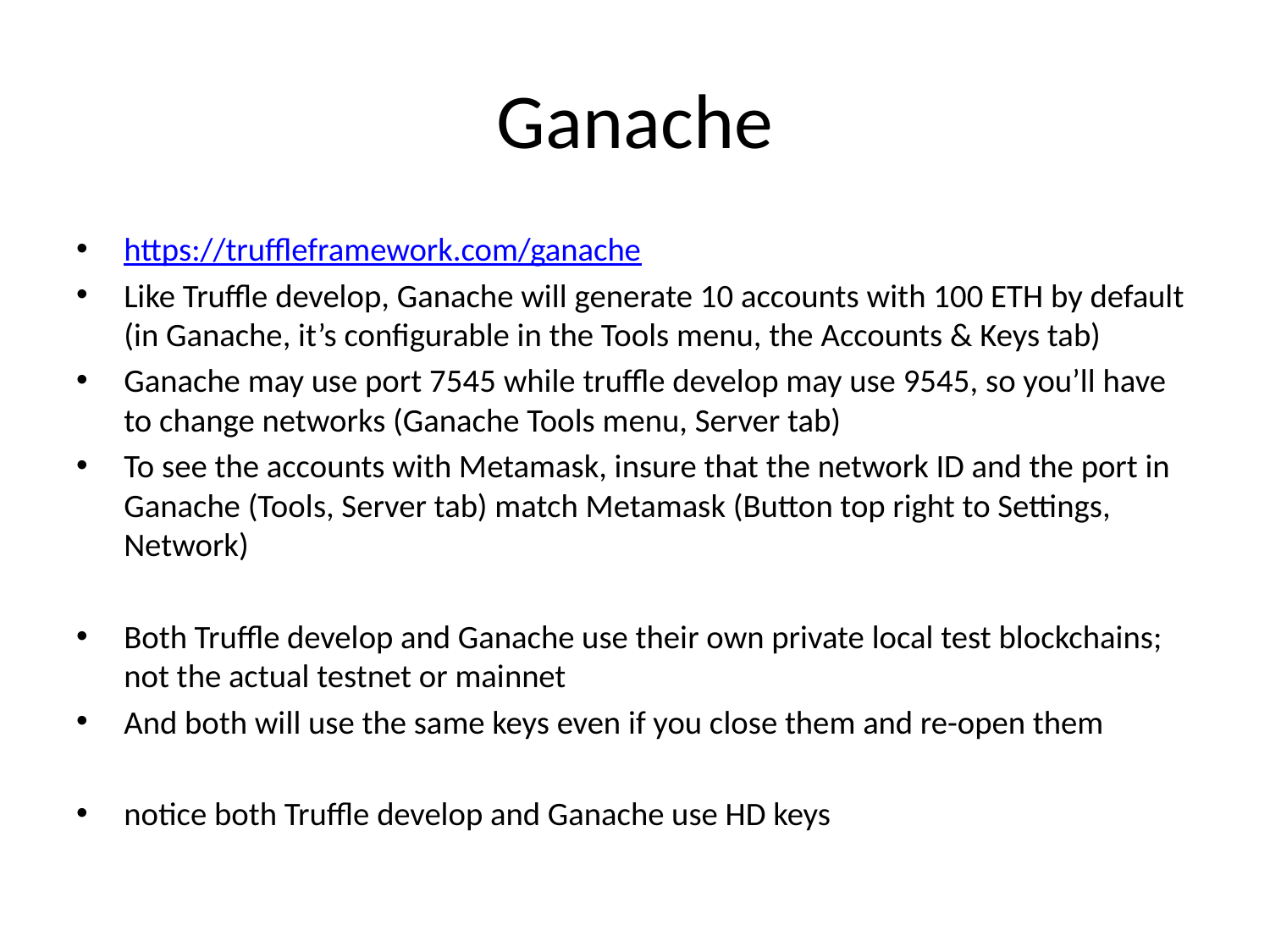

# Ganache
https://truffleframework.com/ganache
Like Truffle develop, Ganache will generate 10 accounts with 100 ETH by default (in Ganache, it’s configurable in the Tools menu, the Accounts & Keys tab)
Ganache may use port 7545 while truffle develop may use 9545, so you’ll have to change networks (Ganache Tools menu, Server tab)
To see the accounts with Metamask, insure that the network ID and the port in Ganache (Tools, Server tab) match Metamask (Button top right to Settings, Network)

Both Truffle develop and Ganache use their own private local test blockchains; not the actual testnet or mainnet
And both will use the same keys even if you close them and re-open them

notice both Truffle develop and Ganache use HD keys